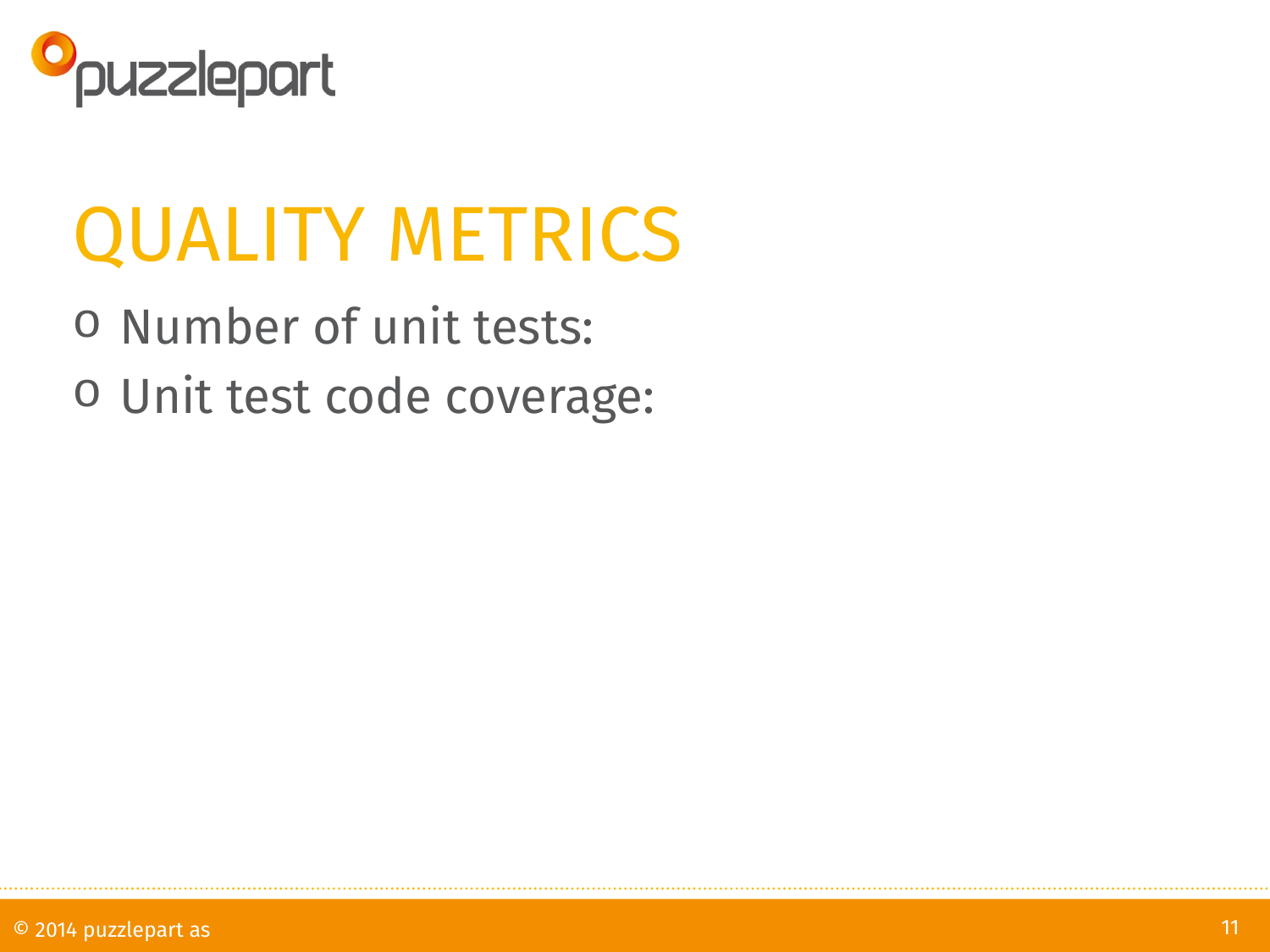

# quality metrics
Number of unit tests:
Unit test code coverage:
11
© 2014 puzzlepart as